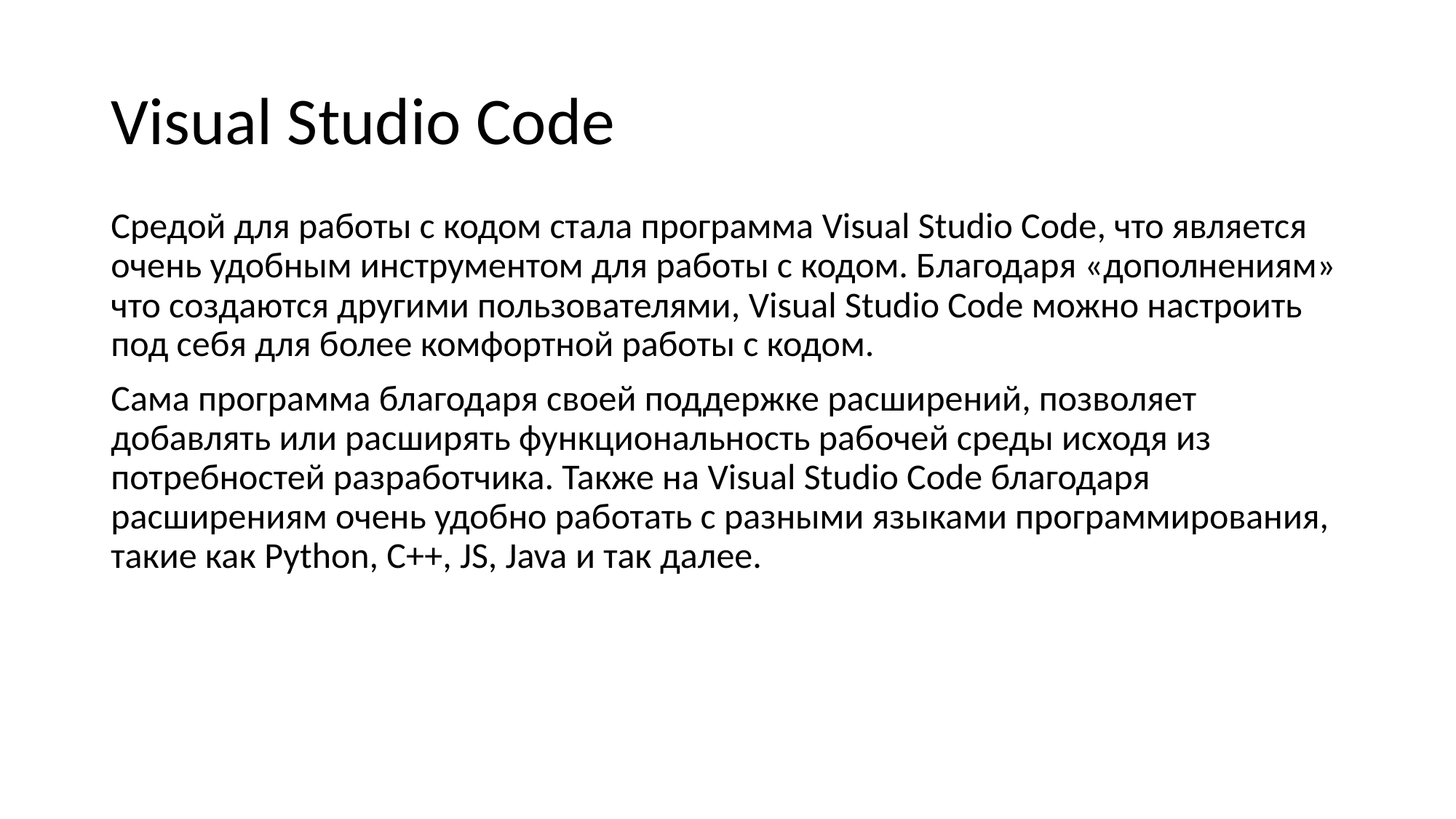

# Visual Studio Code
Средой для работы с кодом стала программа Visual Studio Code, что является очень удобным инструментом для работы с кодом. Благодаря «дополнениям» что создаются другими пользователями, Visual Studio Code можно настроить под себя для более комфортной работы с кодом.
Сама программа благодаря своей поддержке расширений, позволяет добавлять или расширять функциональность рабочей среды исходя из потребностей разработчика. Также на Visual Studio Code благодаря расширениям очень удобно работать с разными языками программирования, такие как Python, C++, JS, Java и так далее.